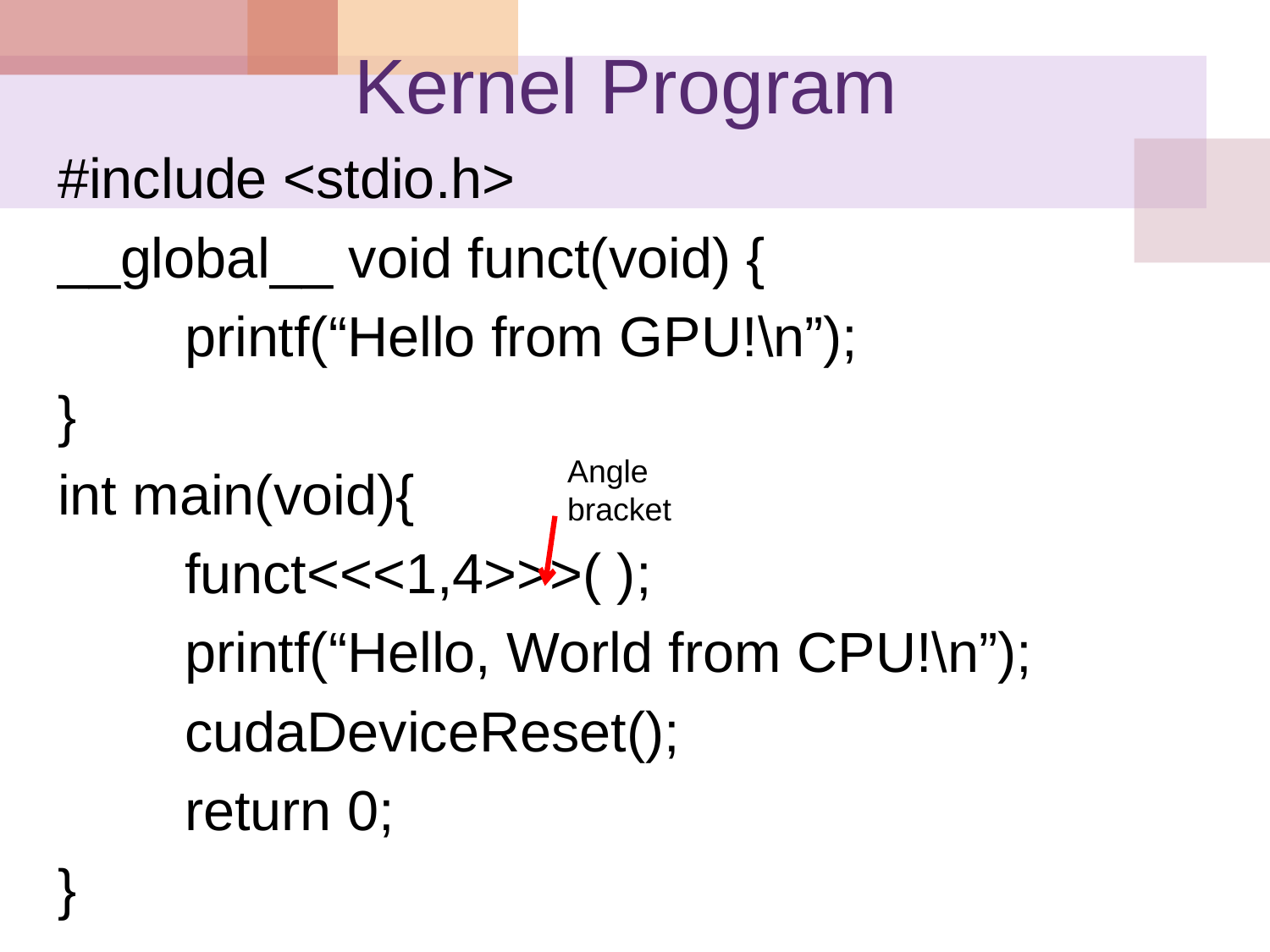

# Kernel Program
#include <stdio.h>
__global__ void funct(void) {
	printf(“Hello from GPU!\n”);
}
int main(void){
	funct<<<1,4>>>( );
	printf(“Hello, World from CPU!\n”);
	cudaDeviceReset();
	return 0;
}
Angle bracket